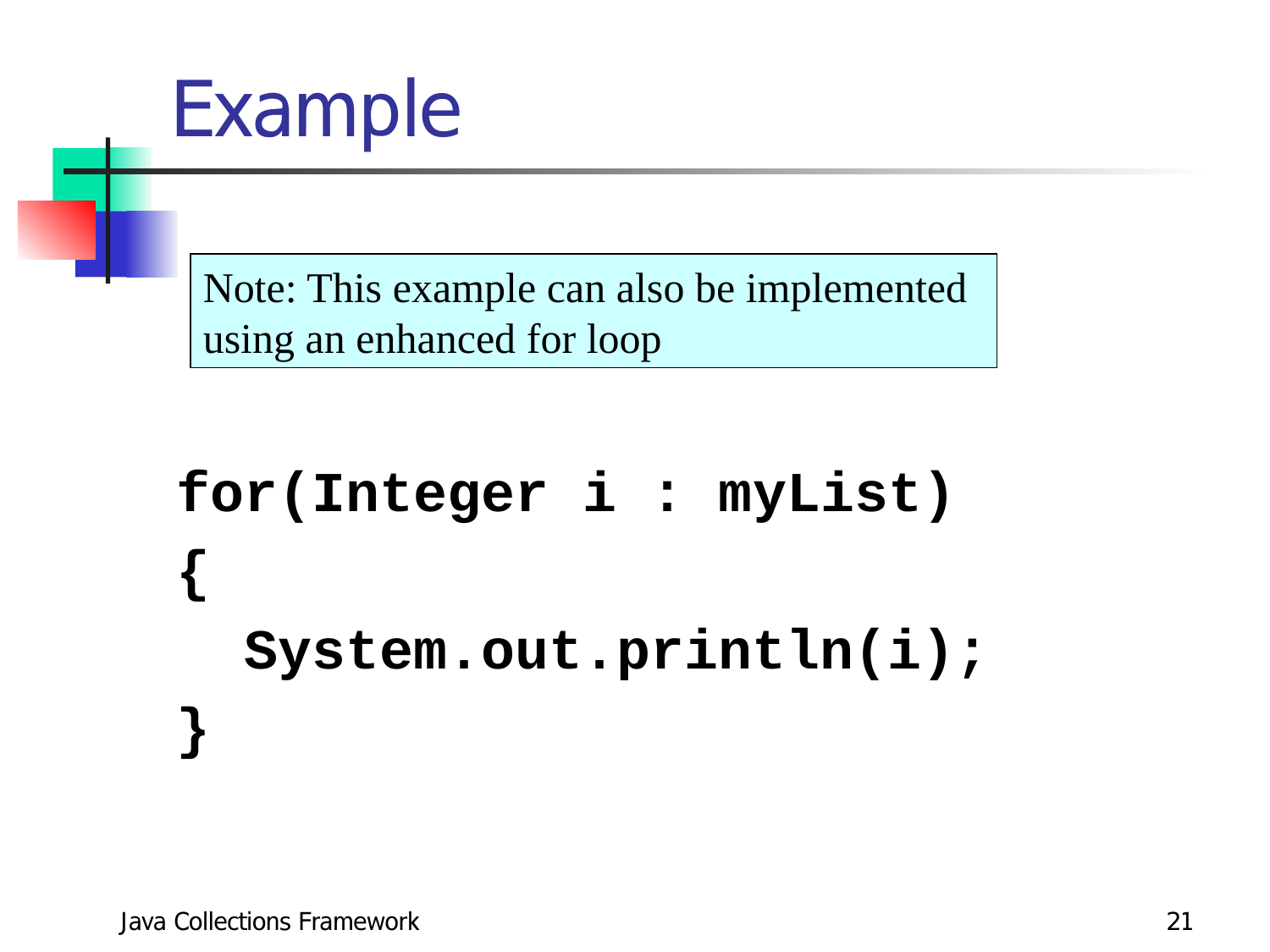

# Example

for(Integer i : myList)
{
  System.out.println(i);
}
Note: This example can also be implemented using an enhanced for loop
Java Collections Framework
21